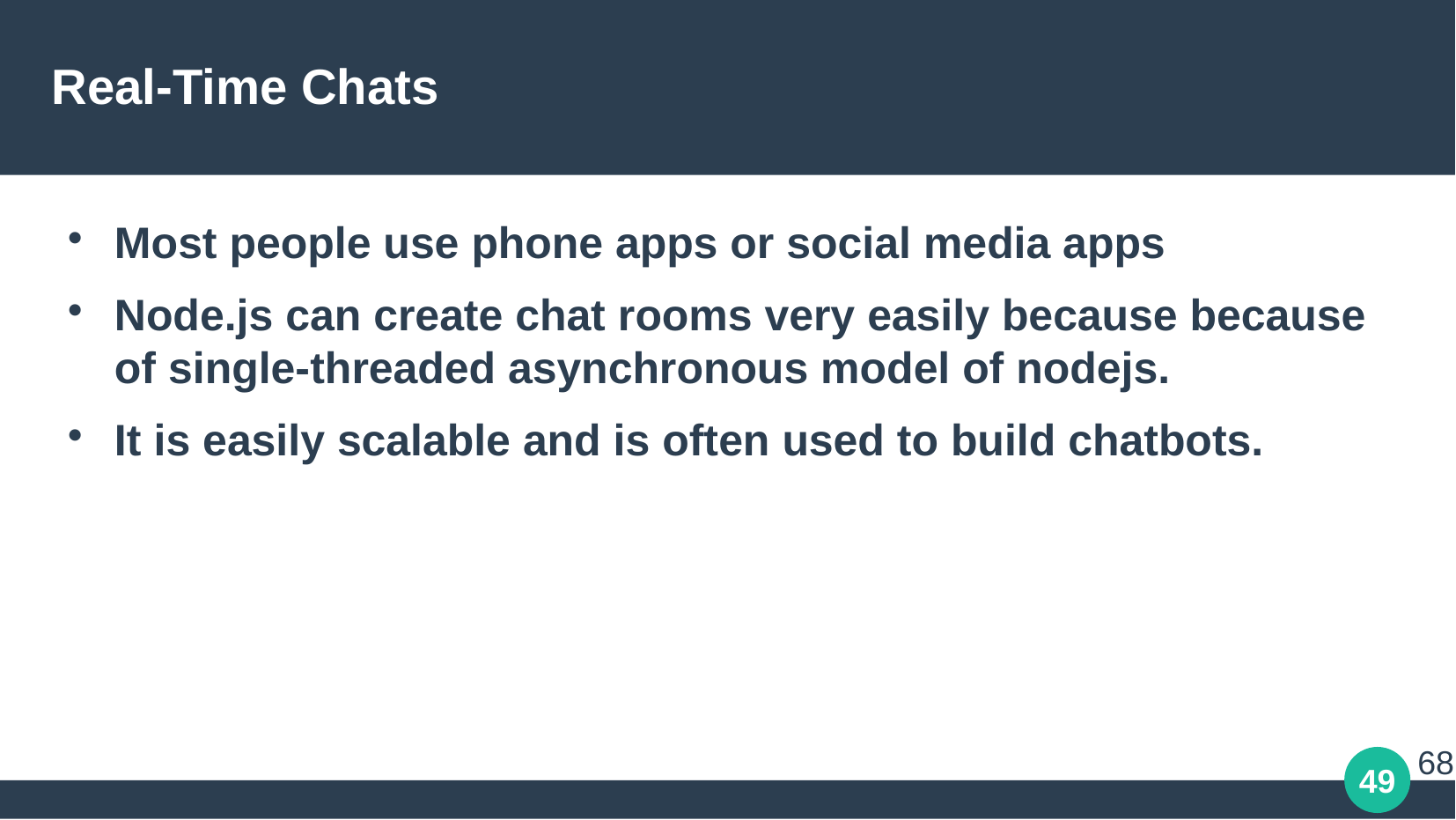

# Real-Time Chats
Most people use phone apps or social media apps
Node.js can create chat rooms very easily because because of single-threaded asynchronous model of nodejs.
It is easily scalable and is often used to build chatbots.
68